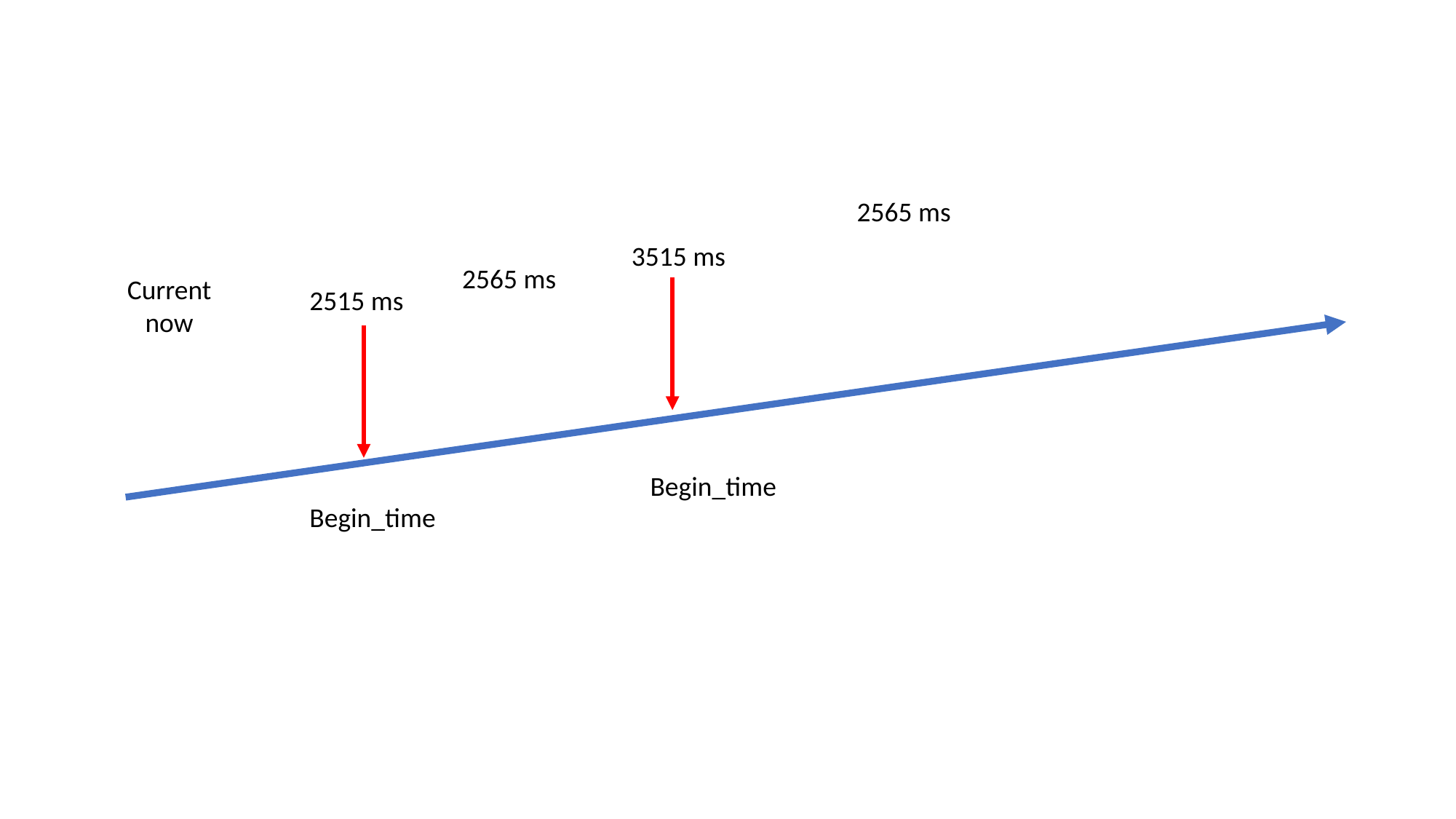

2565 ms
3515 ms
2565 ms
Current
now
2515 ms
Begin_time
Begin_time